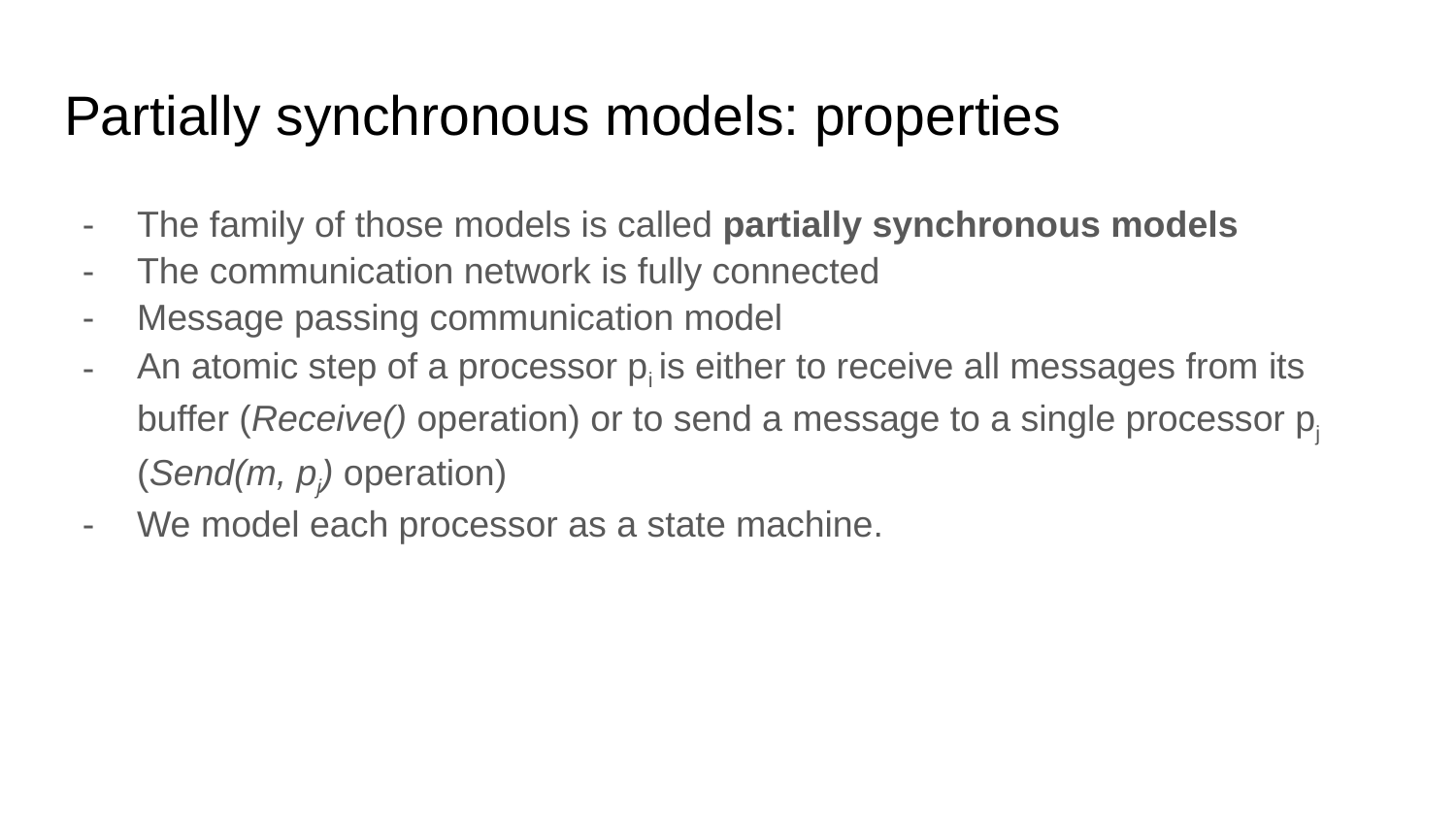

# Partially synchronous models: properties
The family of those models is called partially synchronous models
The communication network is fully connected
Message passing communication model
An atomic step of a processor pi is either to receive all messages from its buffer (Receive() operation) or to send a message to a single processor pj (Send(m, pj) operation)
We model each processor as a state machine.